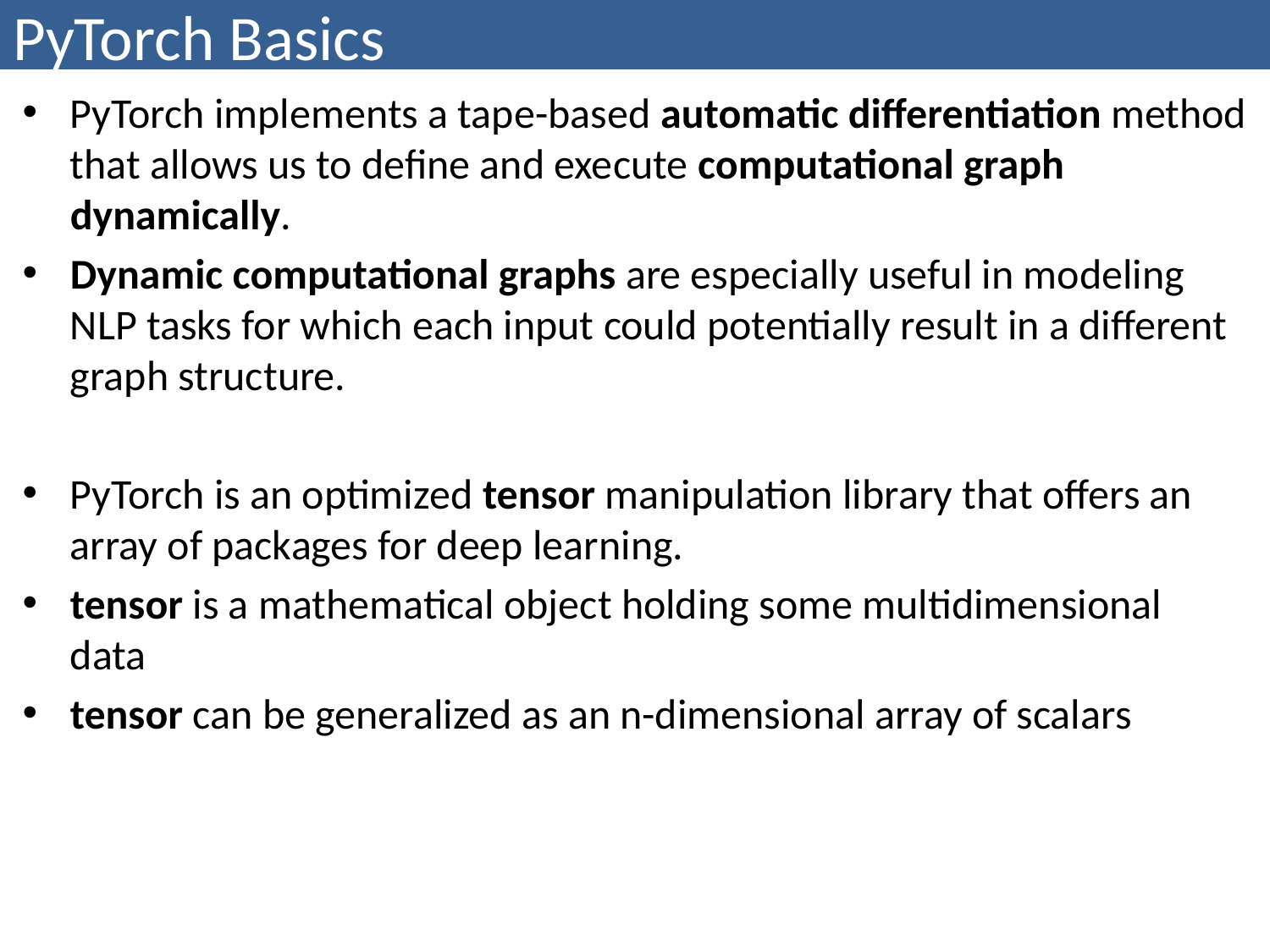

# PyTorch Basics
PyTorch implements a tape-based automatic differentiation method that allows us to define and execute computational graph dynamically.
Dynamic computational graphs are especially useful in modeling NLP tasks for which each input could potentially result in a different graph structure.

PyTorch is an optimized tensor manipulation library that offers an array of packages for deep learning.
tensor is a mathematical object holding some multidimensional data
tensor can be generalized as an n-dimensional array of scalars